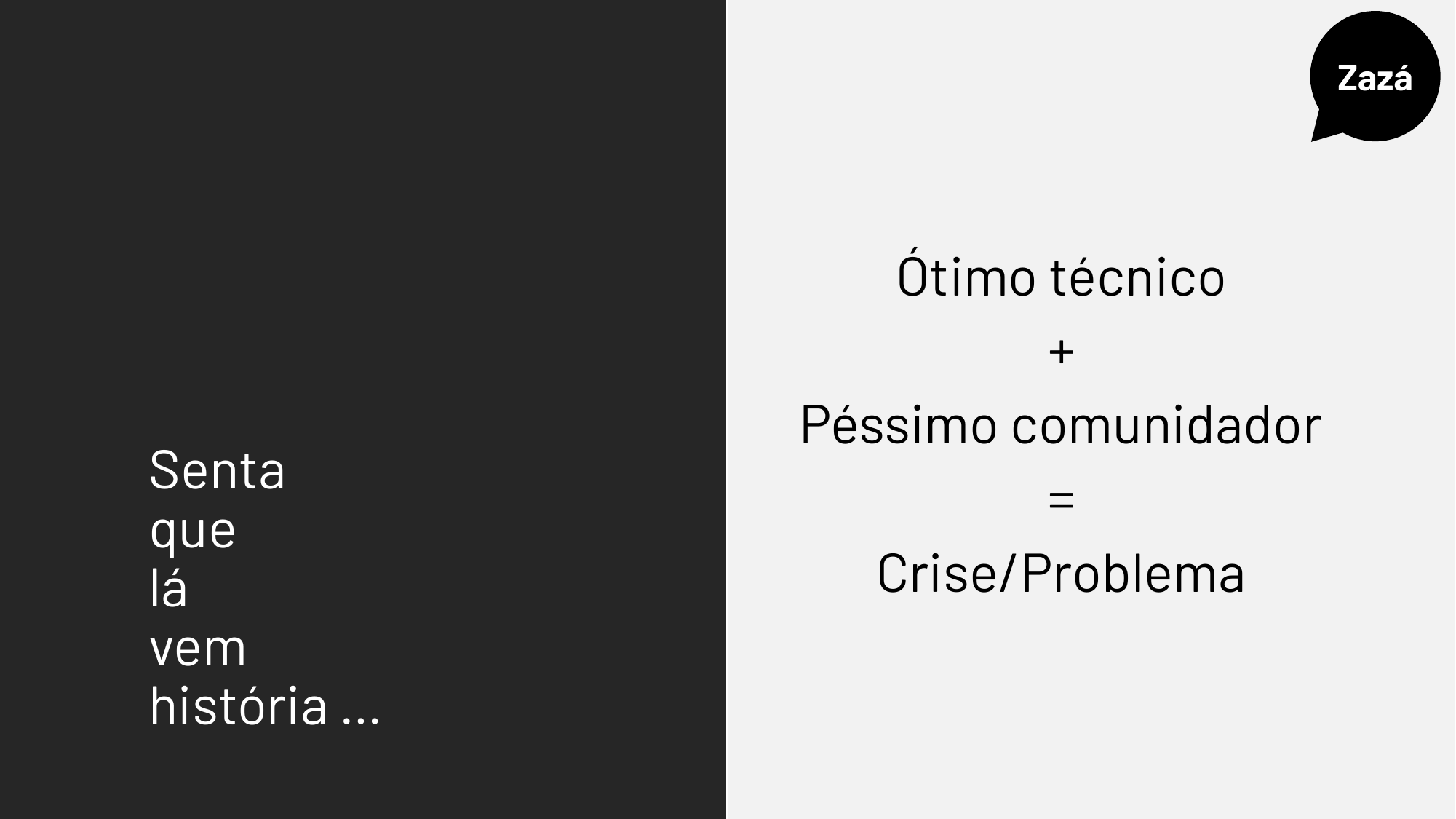

Zazá

# Senta que lá vem história …
Ótimo técnico
+
Péssimo comunidador
=
Crise/Problema